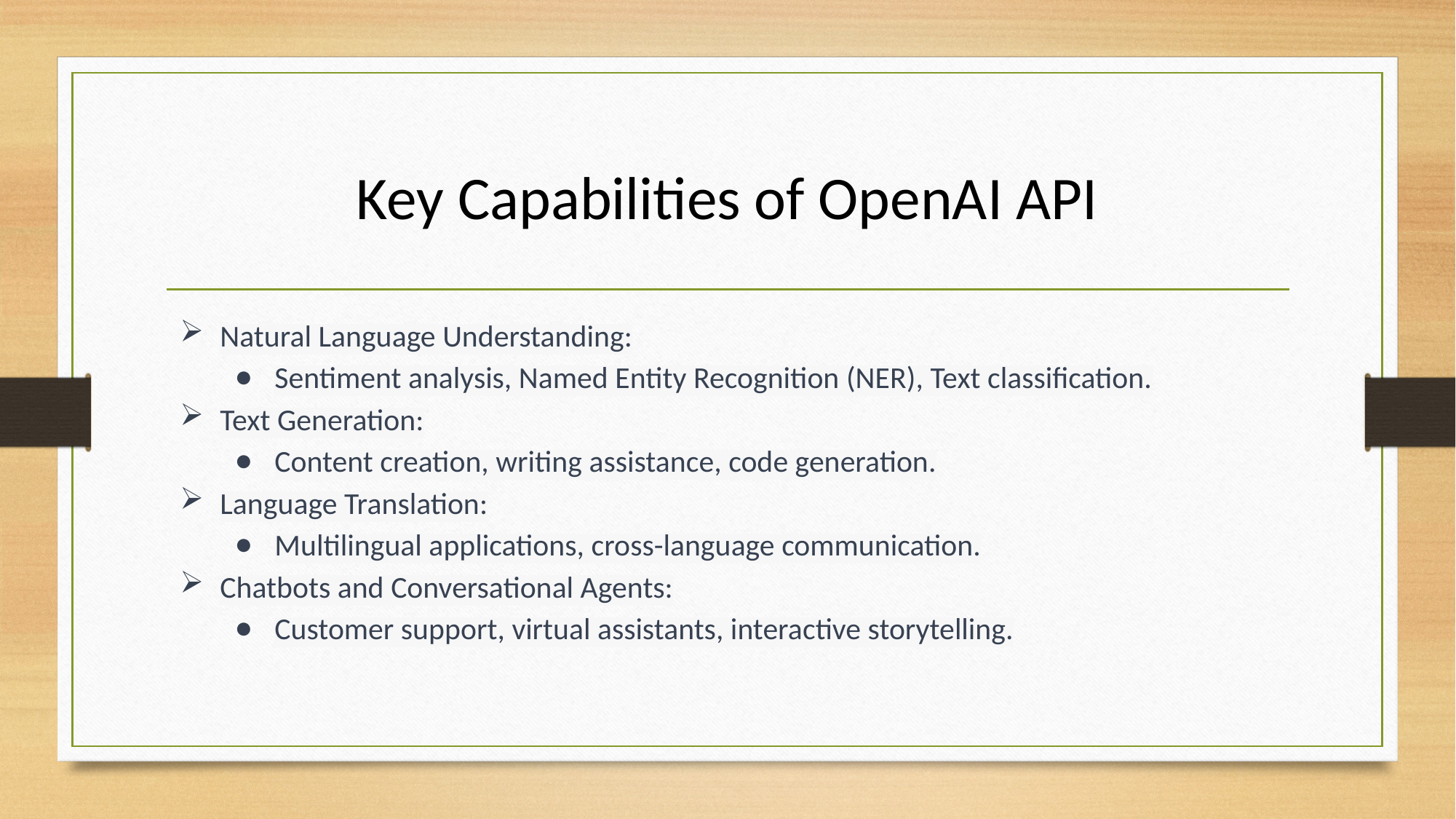

# Key Capabilities of OpenAI API
Natural Language Understanding:
Sentiment analysis, Named Entity Recognition (NER), Text classification.
Text Generation:
Content creation, writing assistance, code generation.
Language Translation:
Multilingual applications, cross-language communication.
Chatbots and Conversational Agents:
Customer support, virtual assistants, interactive storytelling.